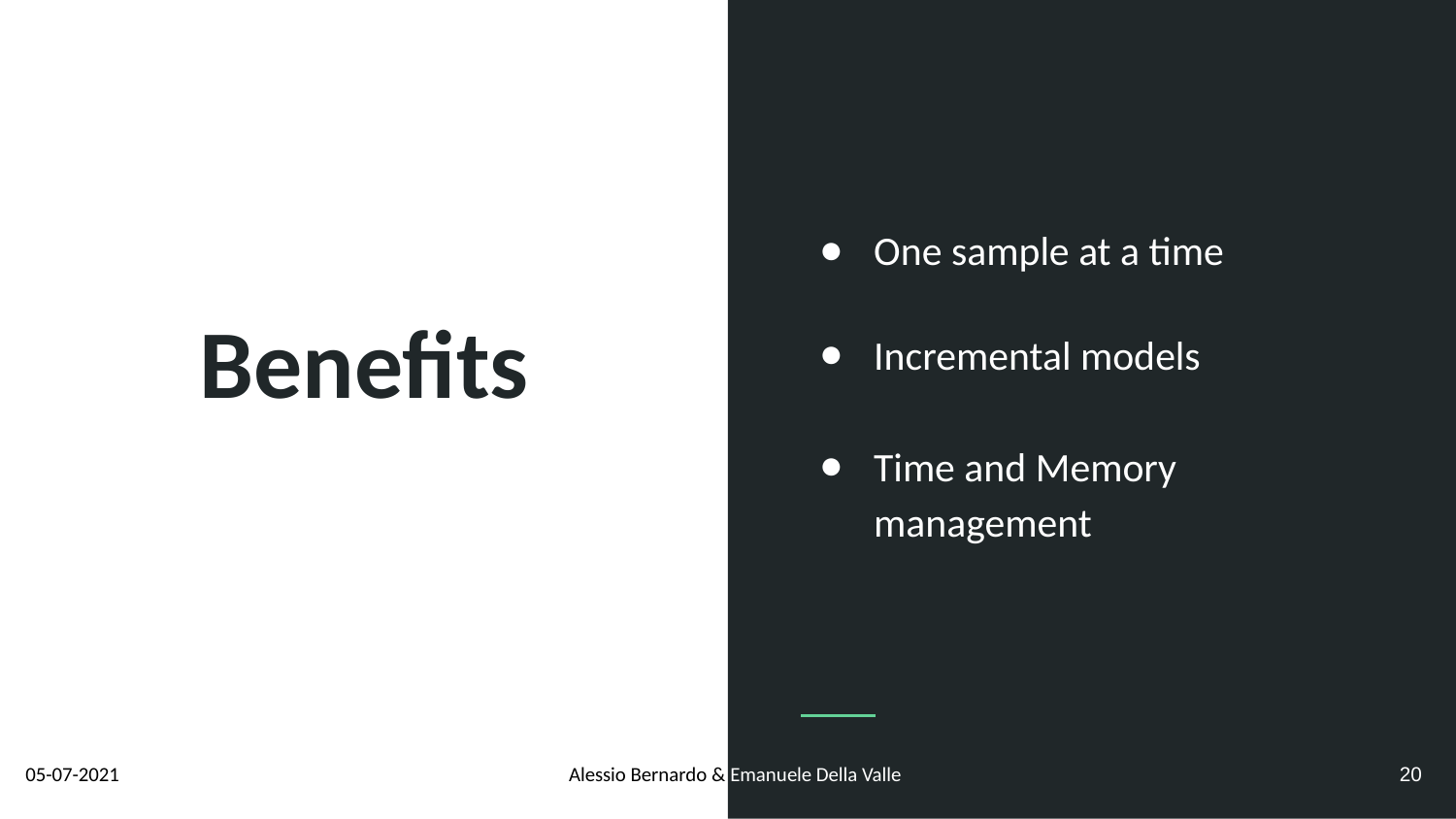

One sample at a time
Incremental models
Time and Memory management

# Benefits
20
05-07-2021
Alessio Bernardo & Emanuele Della Valle